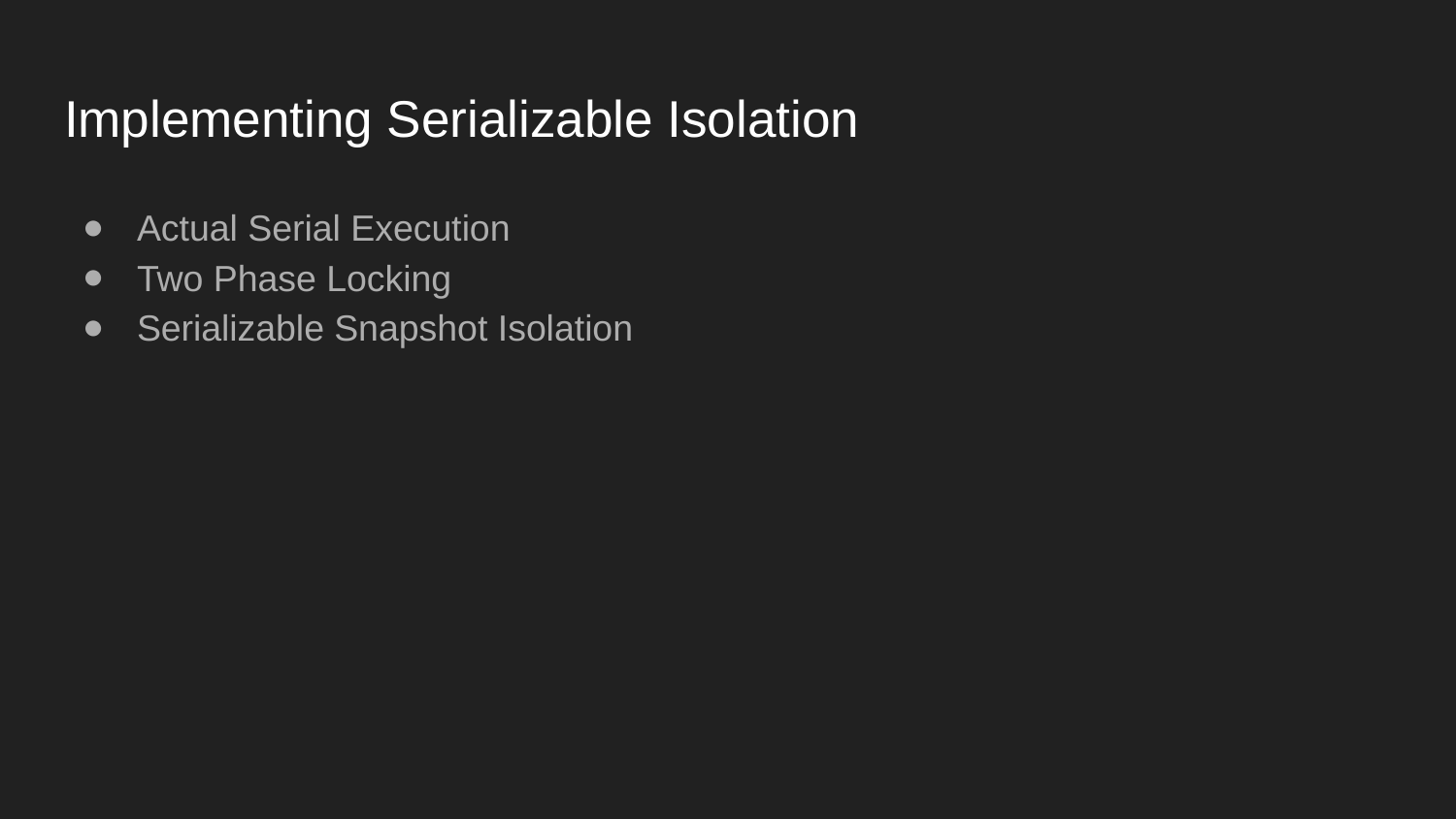

# Implementing Serializable Isolation
Actual Serial Execution
Two Phase Locking
Serializable Snapshot Isolation